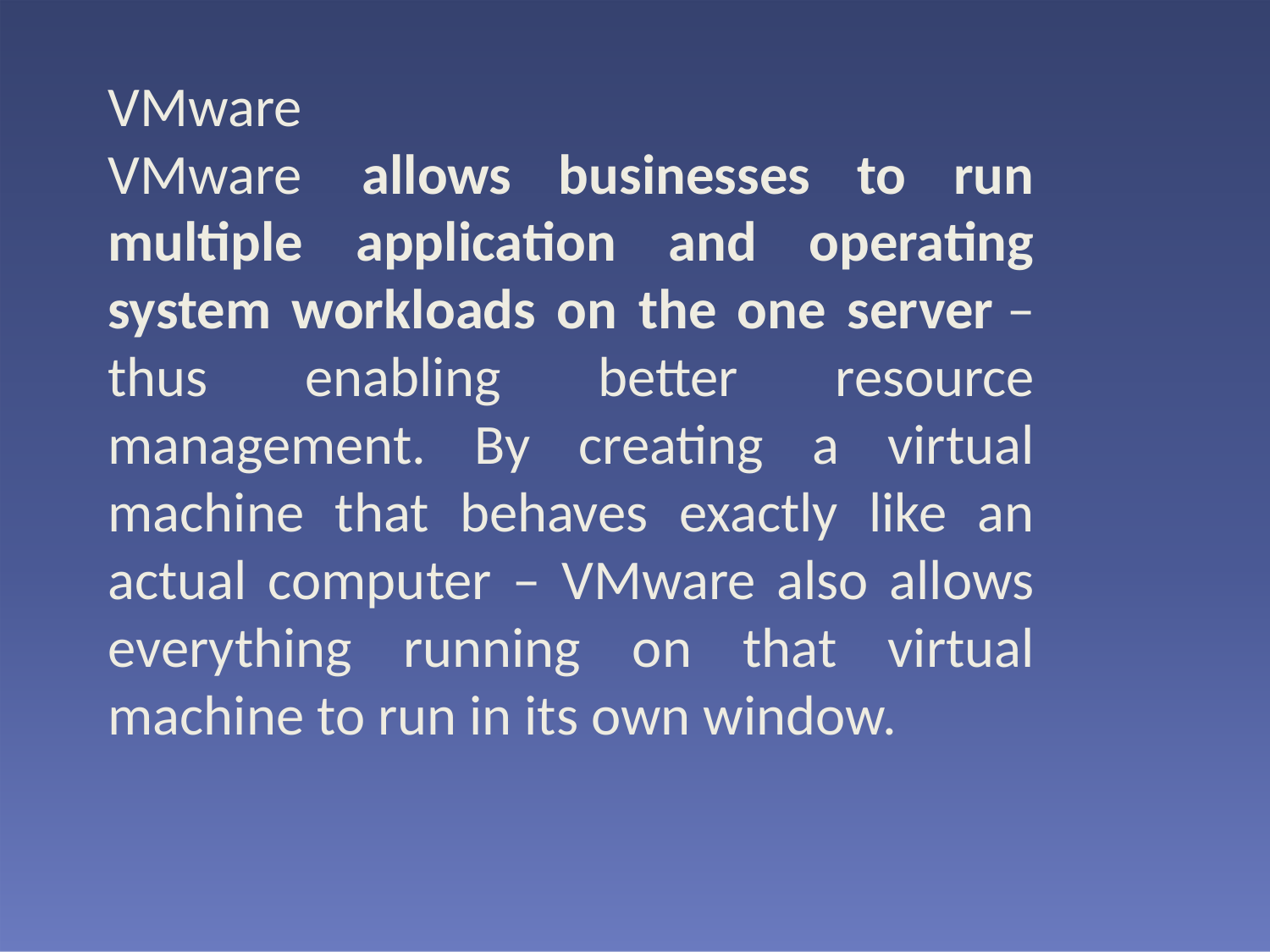

VMware
VMware  allows businesses to run multiple application and operating system workloads on the one server – thus enabling better resource management. By creating a virtual machine that behaves exactly like an actual computer – VMware also allows everything running on that virtual machine to run in its own window.